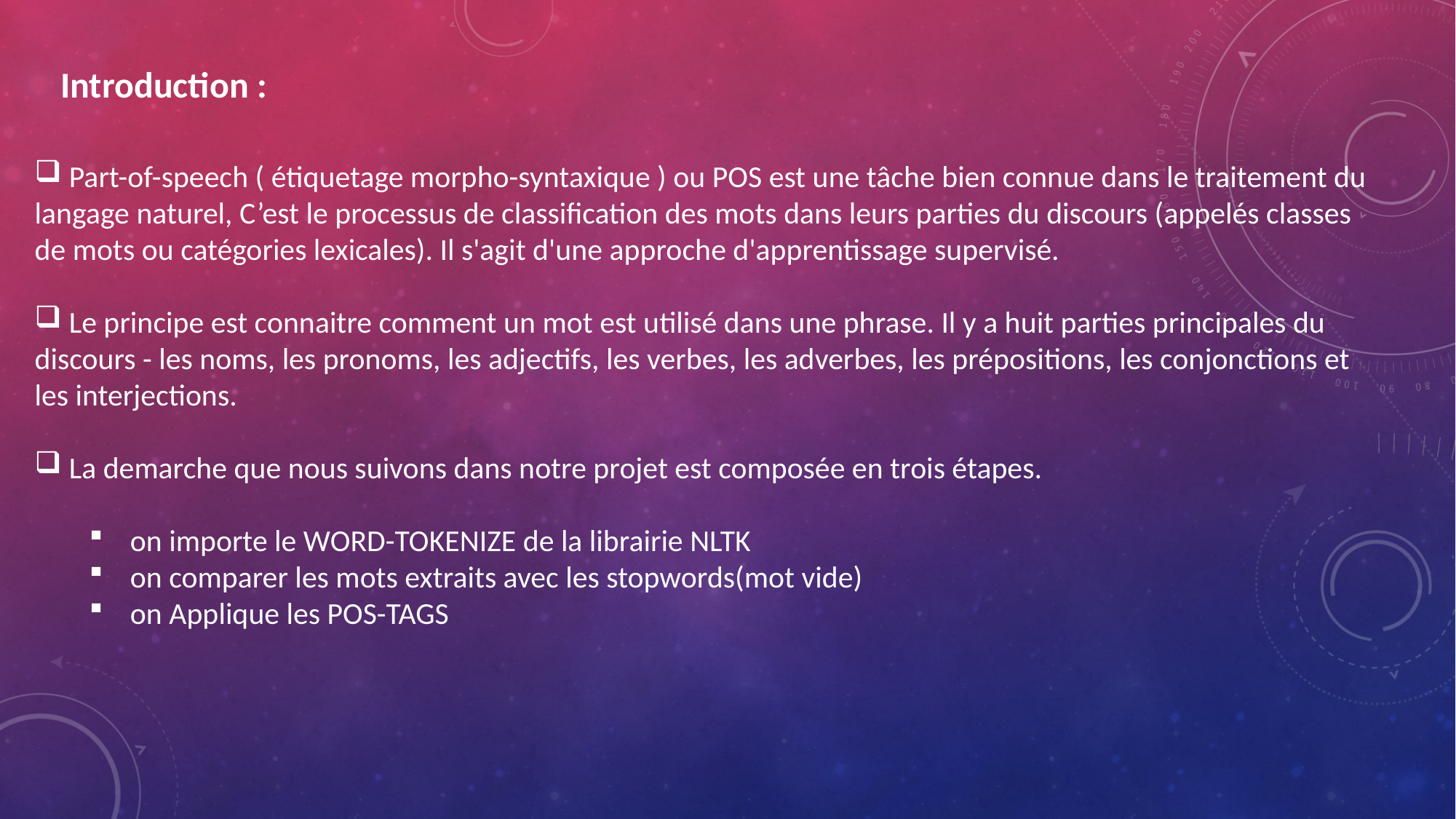

Introduction :
 Part-of-speech ( étiquetage morpho-syntaxique ) ou POS est une tâche bien connue dans le traitement du langage naturel, C’est le processus de classification des mots dans leurs parties du discours (appelés classes de mots ou catégories lexicales). Il s'agit d'une approche d'apprentissage supervisé.

 Le principe est connaitre comment un mot est utilisé dans une phrase. Il y a huit parties principales du discours - les noms, les pronoms, les adjectifs, les verbes, les adverbes, les prépositions, les conjonctions et les interjections.

 La demarche que nous suivons dans notre projet est composée en trois étapes.

on importe le WORD-TOKENIZE de la librairie NLTK
on comparer les mots extraits avec les stopwords(mot vide)
on Applique les POS-TAGS